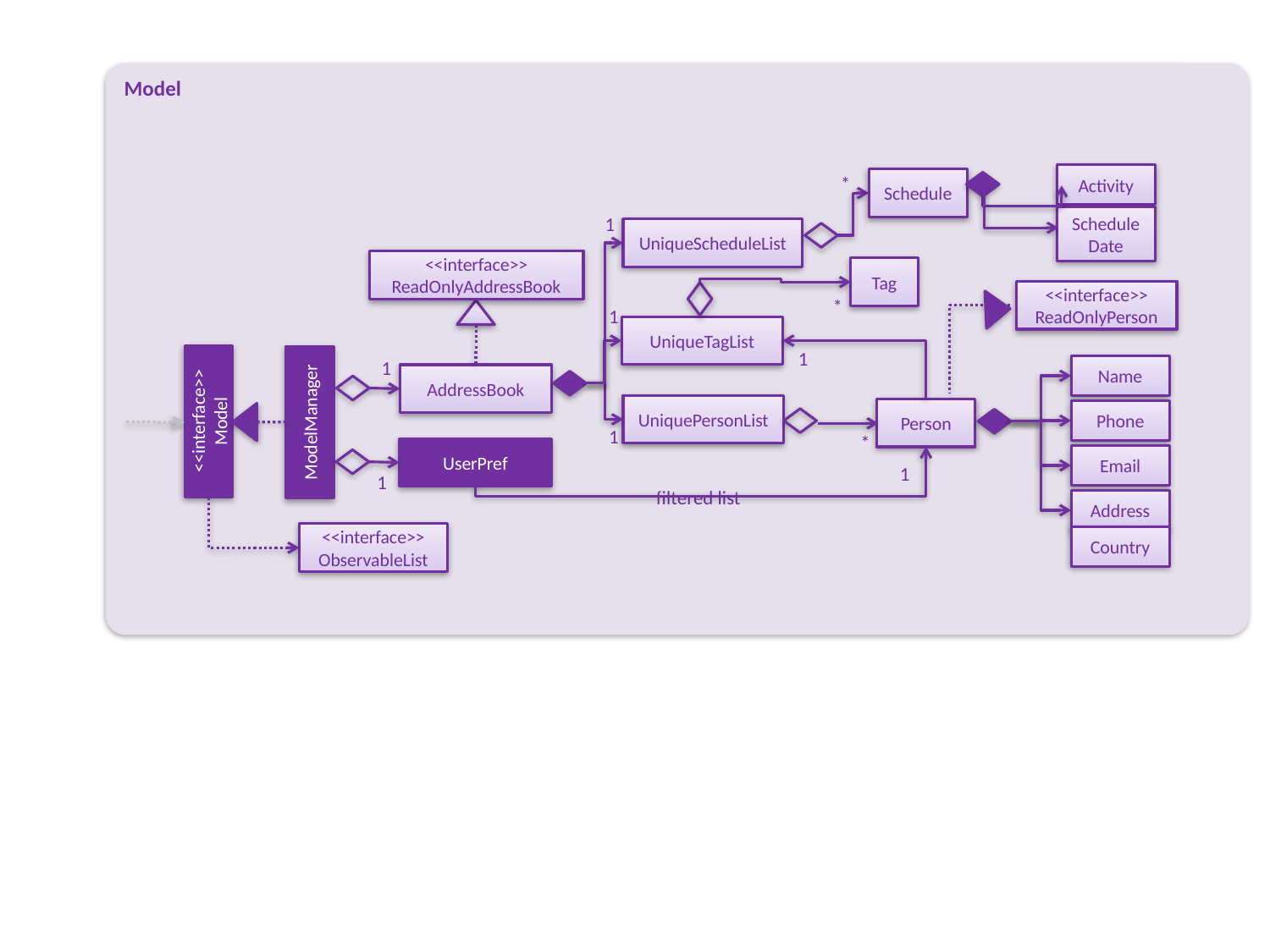

Model
Activity
Schedule
*

Schedule Date
1
UniqueScheduleList

<<interface>>
ReadOnlyAddressBook
Tag
<<interface>>
ReadOnlyPerson

*

1
UniqueTagList
1
1
Name
AddressBook

UniquePersonList
<<interface>>
Model
ModelManager
Person
Phone

1
*
UserPref
Email

1
1
filtered list
Address
<<interface>>
ObservableList
Country